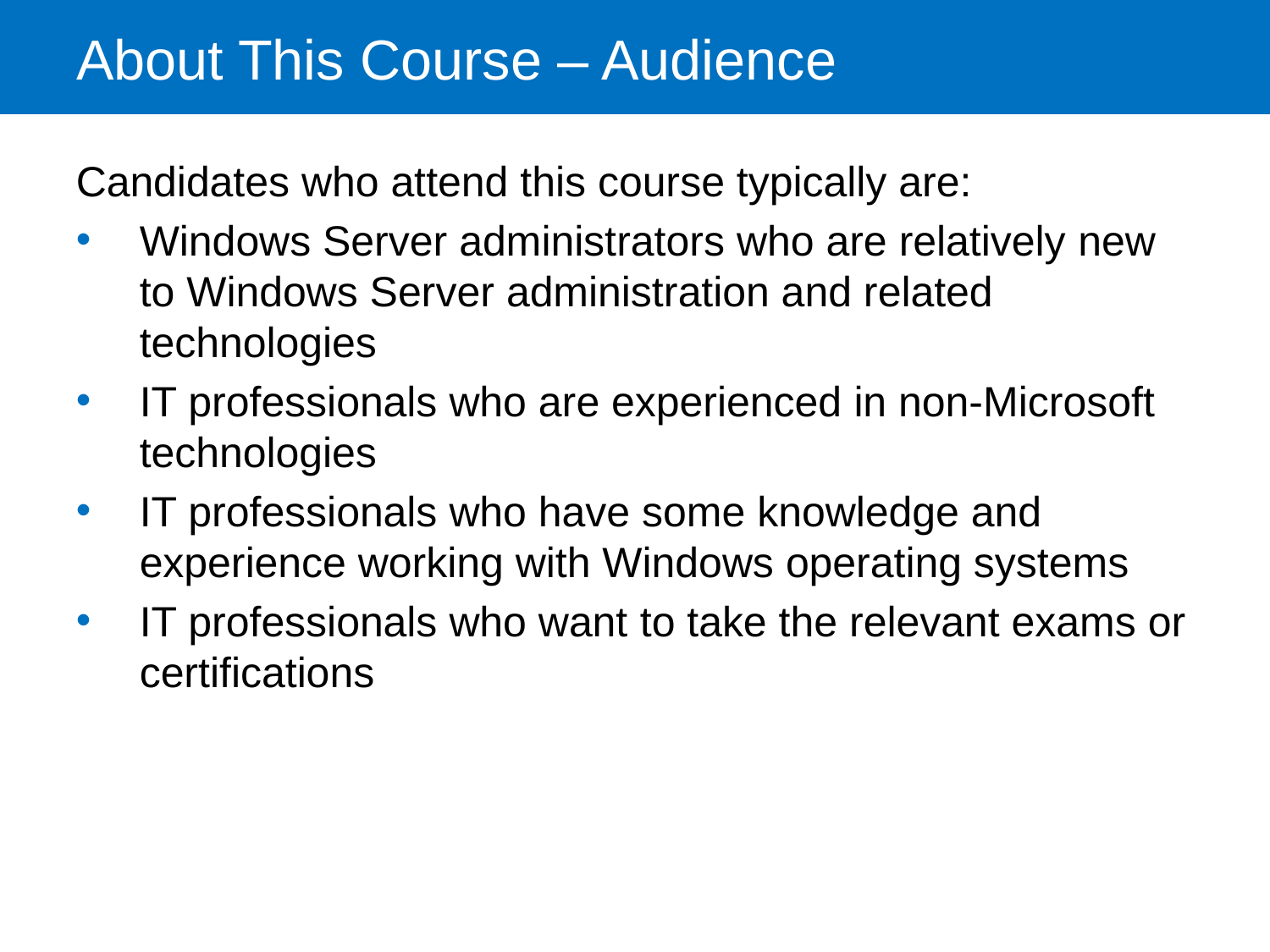

# About This Course – Audience
Candidates who attend this course typically are:
Windows Server administrators who are relatively new to Windows Server administration and related technologies
IT professionals who are experienced in non-Microsoft technologies
IT professionals who have some knowledge and experience working with Windows operating systems
IT professionals who want to take the relevant exams or certifications